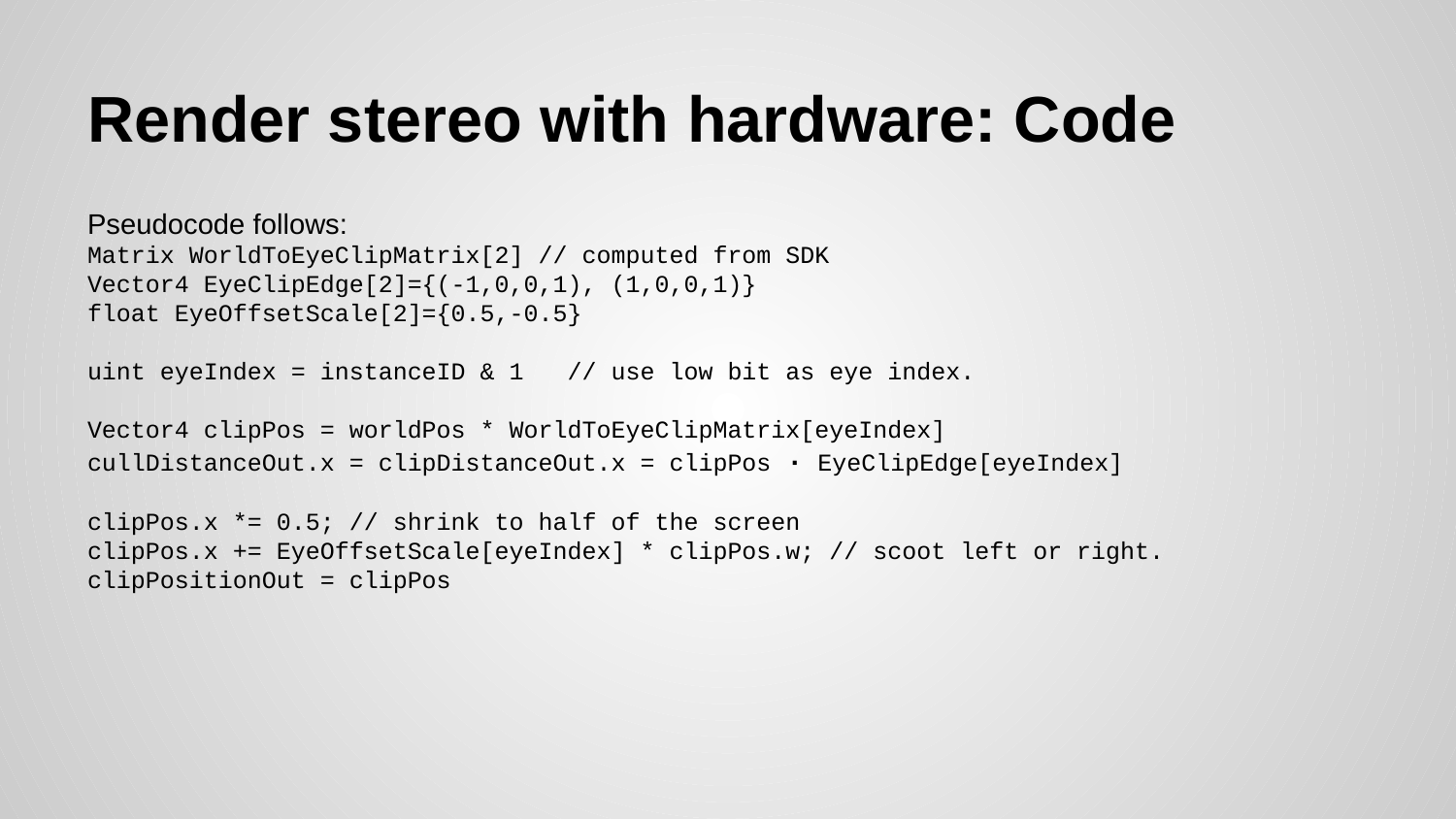

# Render stereo with hardware: Code
Pseudocode follows:
Matrix WorldToEyeClipMatrix[2] // computed from SDK
Vector4 EyeClipEdge[2]={(-1,0,0,1), (1,0,0,1)}
float EyeOffsetScale[2]={0.5,-0.5}

uint eyeIndex = instanceID & 1   // use low bit as eye index.

Vector4 clipPos = worldPos * WorldToEyeClipMatrix[eyeIndex]
cullDistanceOut.x = clipDistanceOut.x = clipPos · EyeClipEdge[eyeIndex]

clipPos.x *= 0.5; // shrink to half of the screen
clipPos.x += EyeOffsetScale[eyeIndex] * clipPos.w; // scoot left or right.
clipPositionOut = clipPos